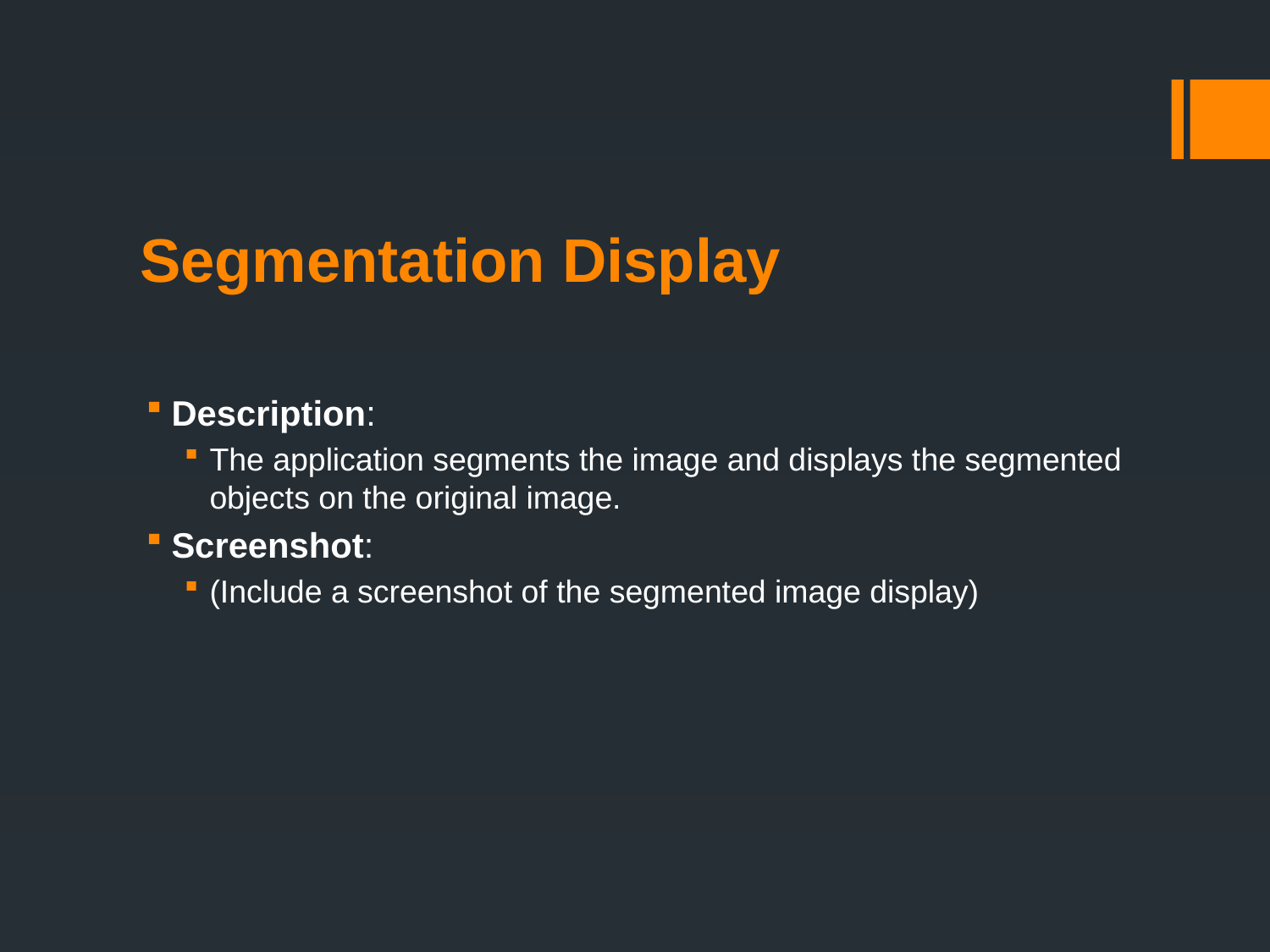

# Segmentation Display
Description:
The application segments the image and displays the segmented objects on the original image.
Screenshot:
(Include a screenshot of the segmented image display)